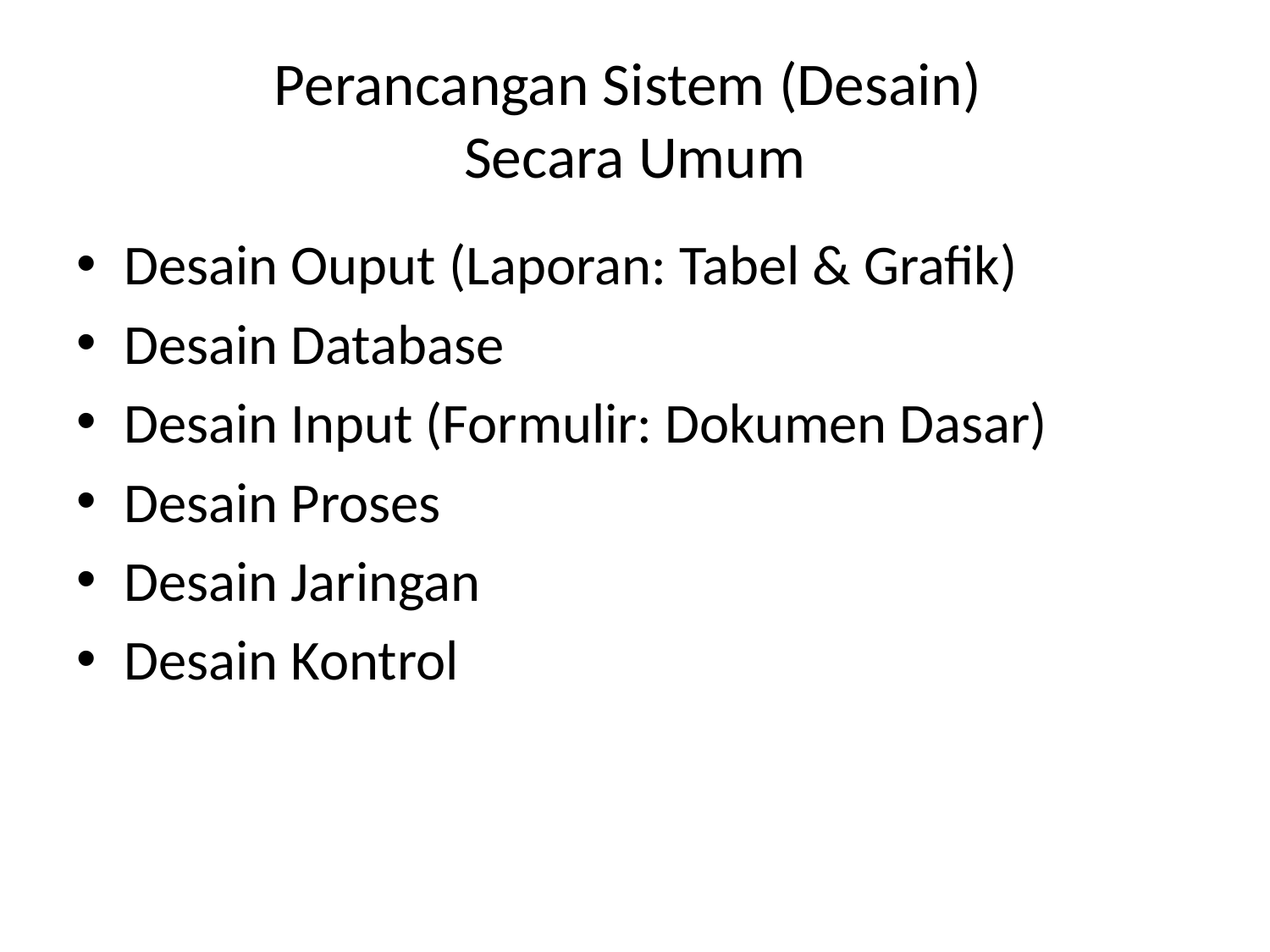

# Perancangan Sistem (Desain) Secara Umum
Desain Ouput (Laporan: Tabel & Grafik)
Desain Database
Desain Input (Formulir: Dokumen Dasar)
Desain Proses
Desain Jaringan
Desain Kontrol